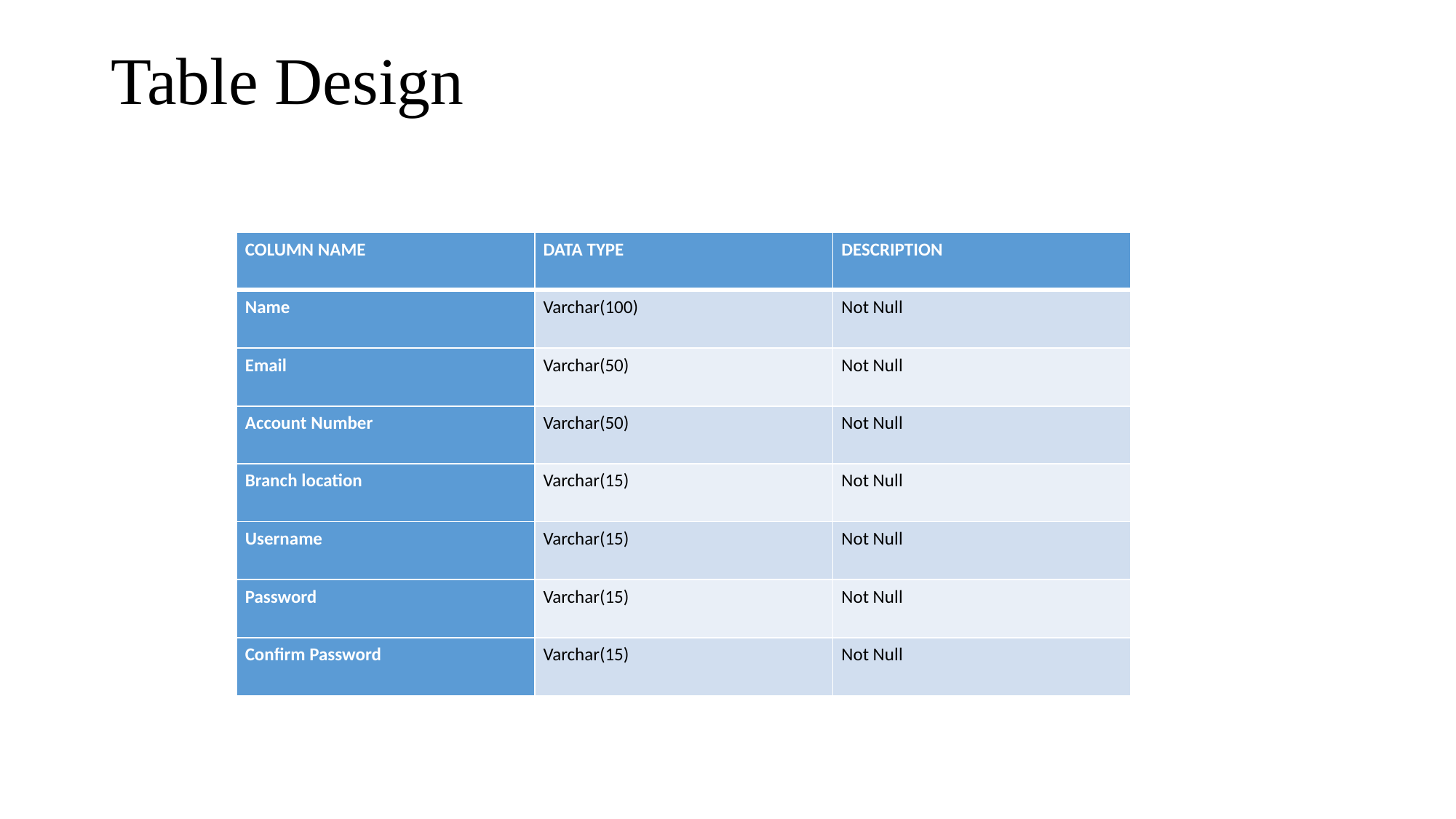

# Table Design
| COLUMN NAME | DATA TYPE | DESCRIPTION |
| --- | --- | --- |
| Name | Varchar(100) | Not Null |
| Email | Varchar(50) | Not Null |
| Account Number | Varchar(50) | Not Null |
| Branch location | Varchar(15) | Not Null |
| Username | Varchar(15) | Not Null |
| Password | Varchar(15) | Not Null |
| Confirm Password | Varchar(15) | Not Null |